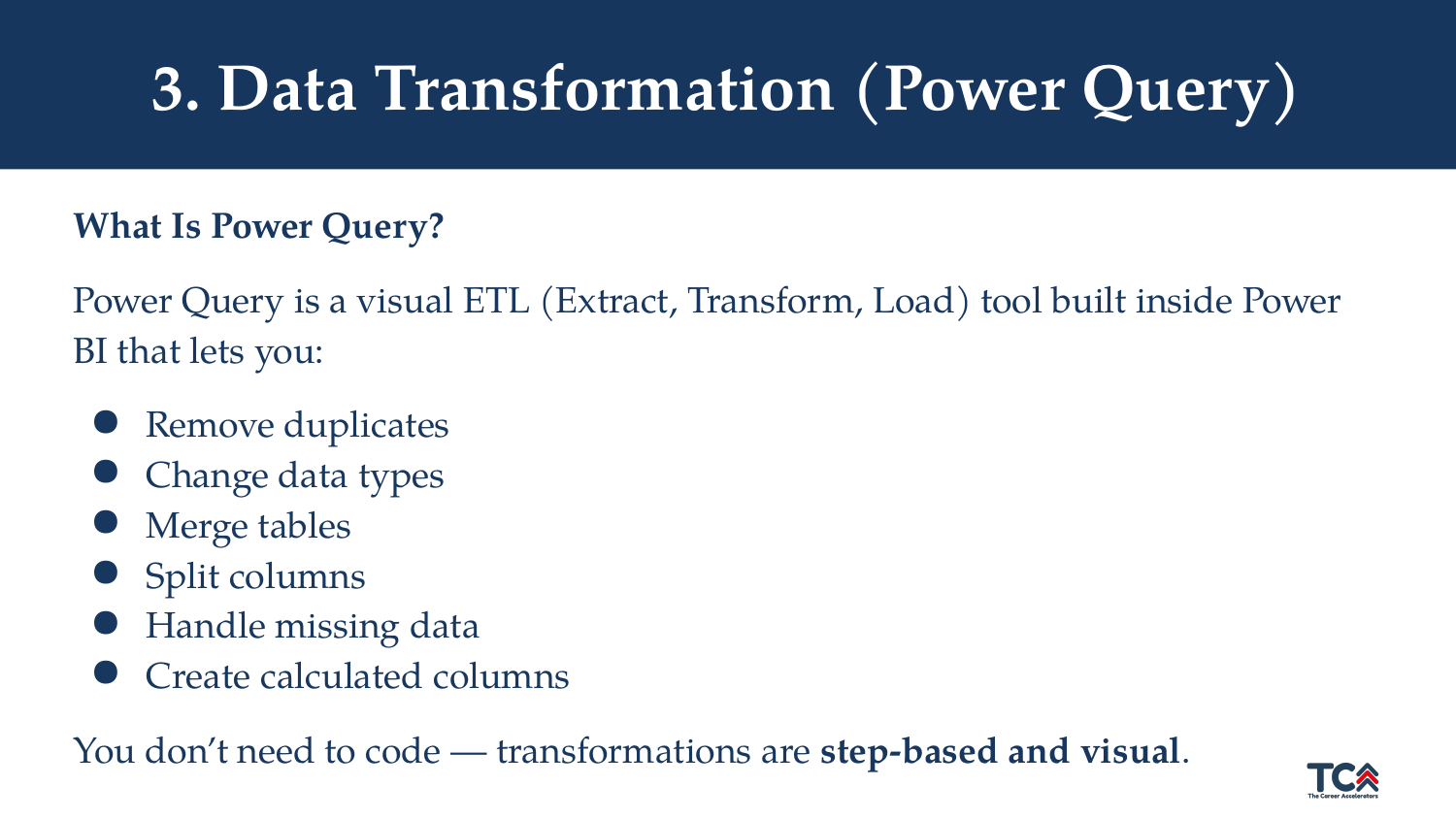

# 3. Data Transformation (Power Query)
What Is Power Query?
Power Query is a visual ETL (Extract, Transform, Load) tool built inside Power BI that lets you:
Remove duplicates
Change data types
Merge tables
Split columns
Handle missing data
Create calculated columns
You don’t need to code — transformations are step-based and visual.